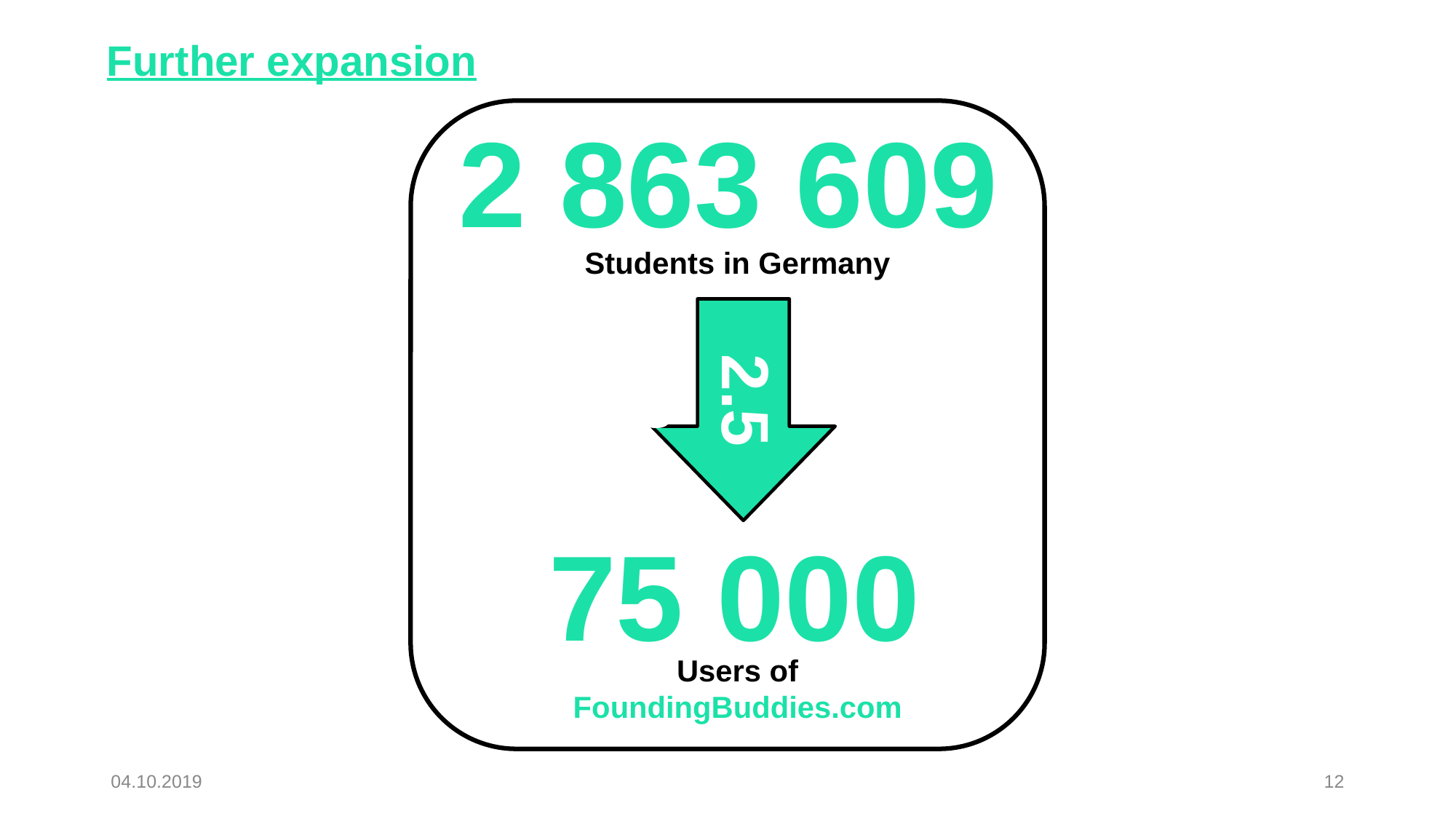

Further expansion

2 863 609
Students in Germany

2.5%
75 000
Users of FoundingBuddies.com
04.10.2019
12